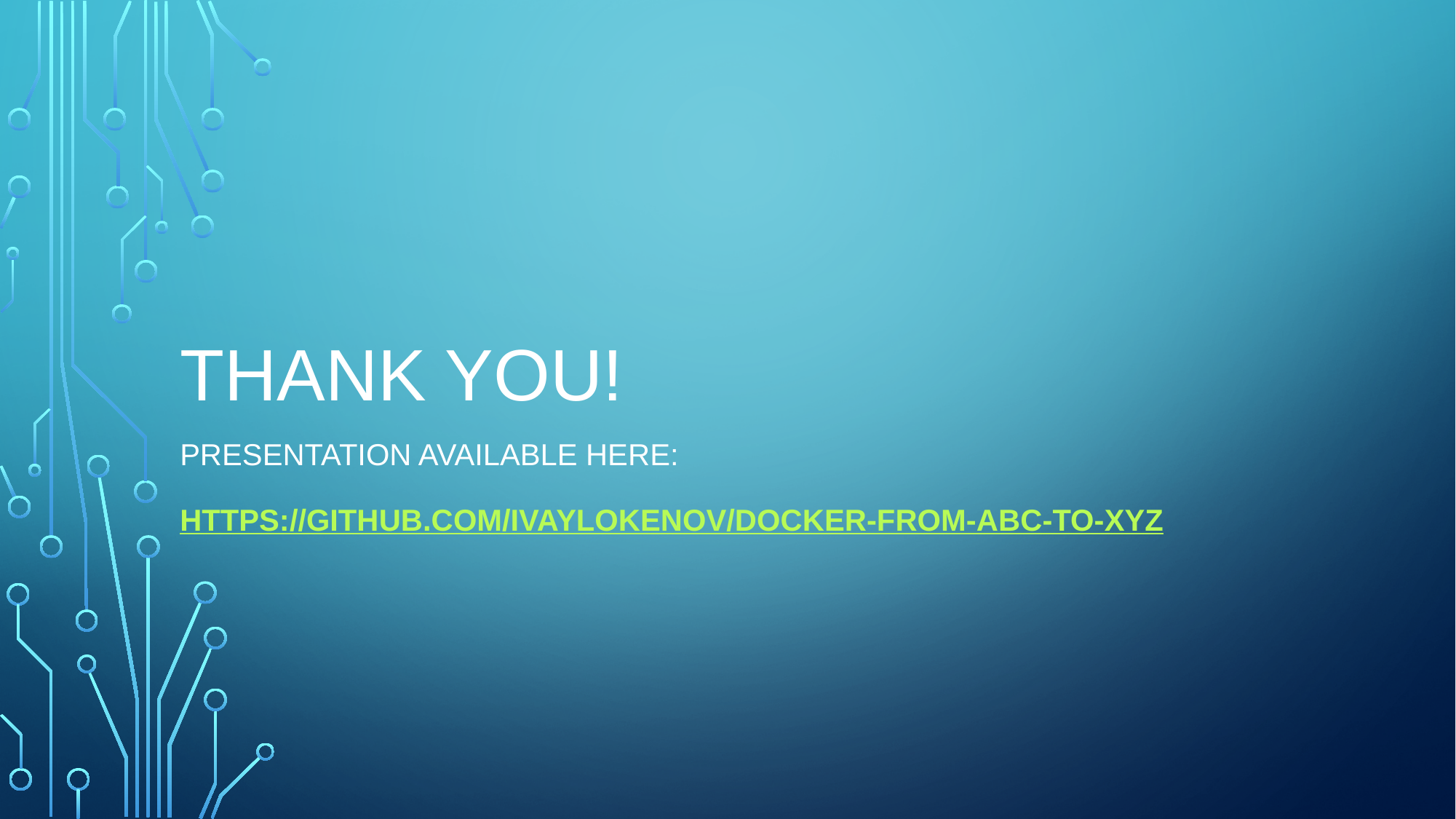

# Thank You!
presentation available here:
https://github.com/ivaylokenov/Docker-From-ABC-To-XYZ